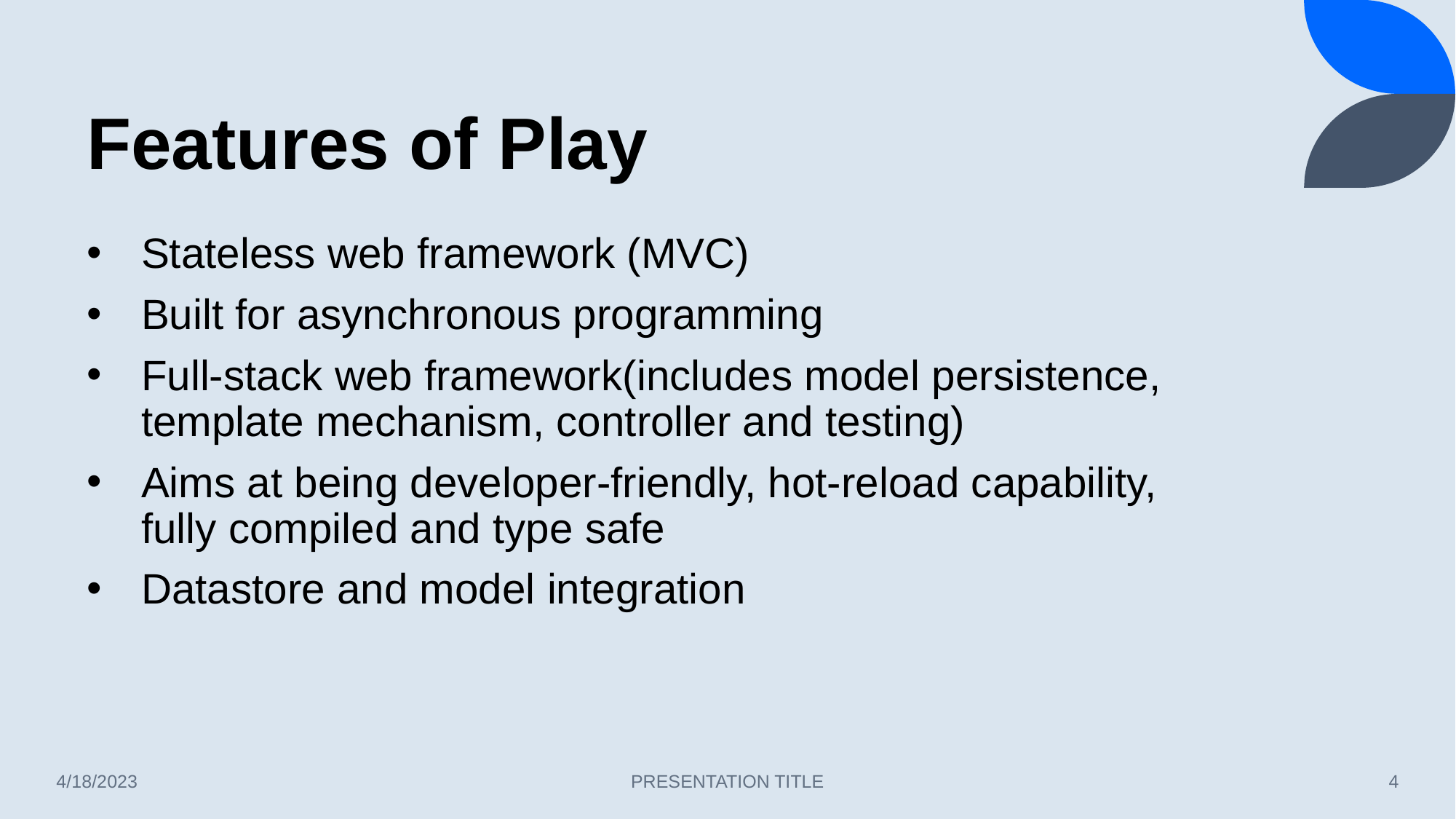

# Features of Play
Stateless web framework (MVC)
Built for asynchronous programming
Full-stack web framework(includes model persistence, template mechanism, controller and testing)
Aims at being developer-friendly, hot-reload capability, fully compiled and type safe
Datastore and model integration
4/18/2023
PRESENTATION TITLE
4